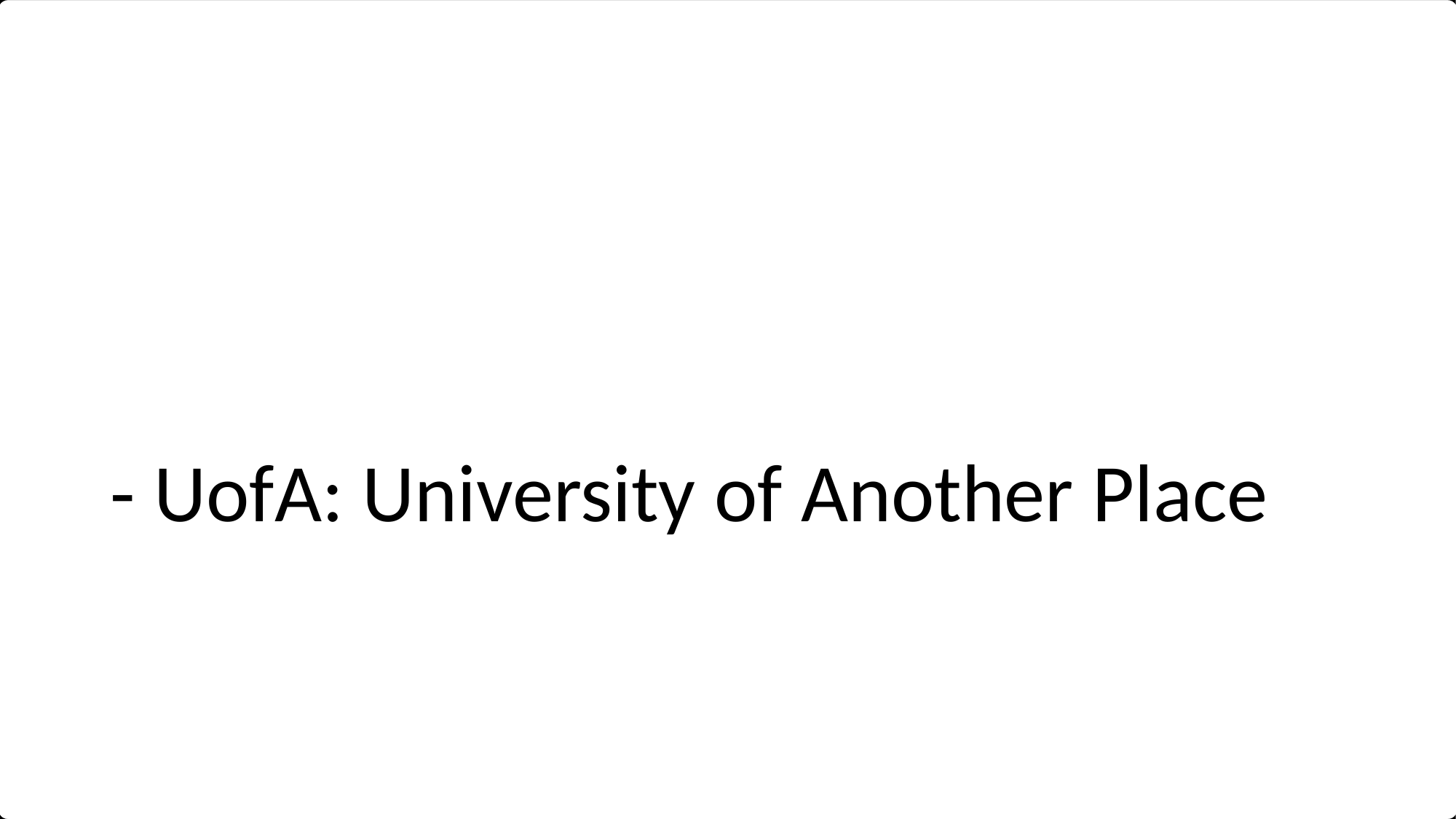

# - UofA: University of Another Place